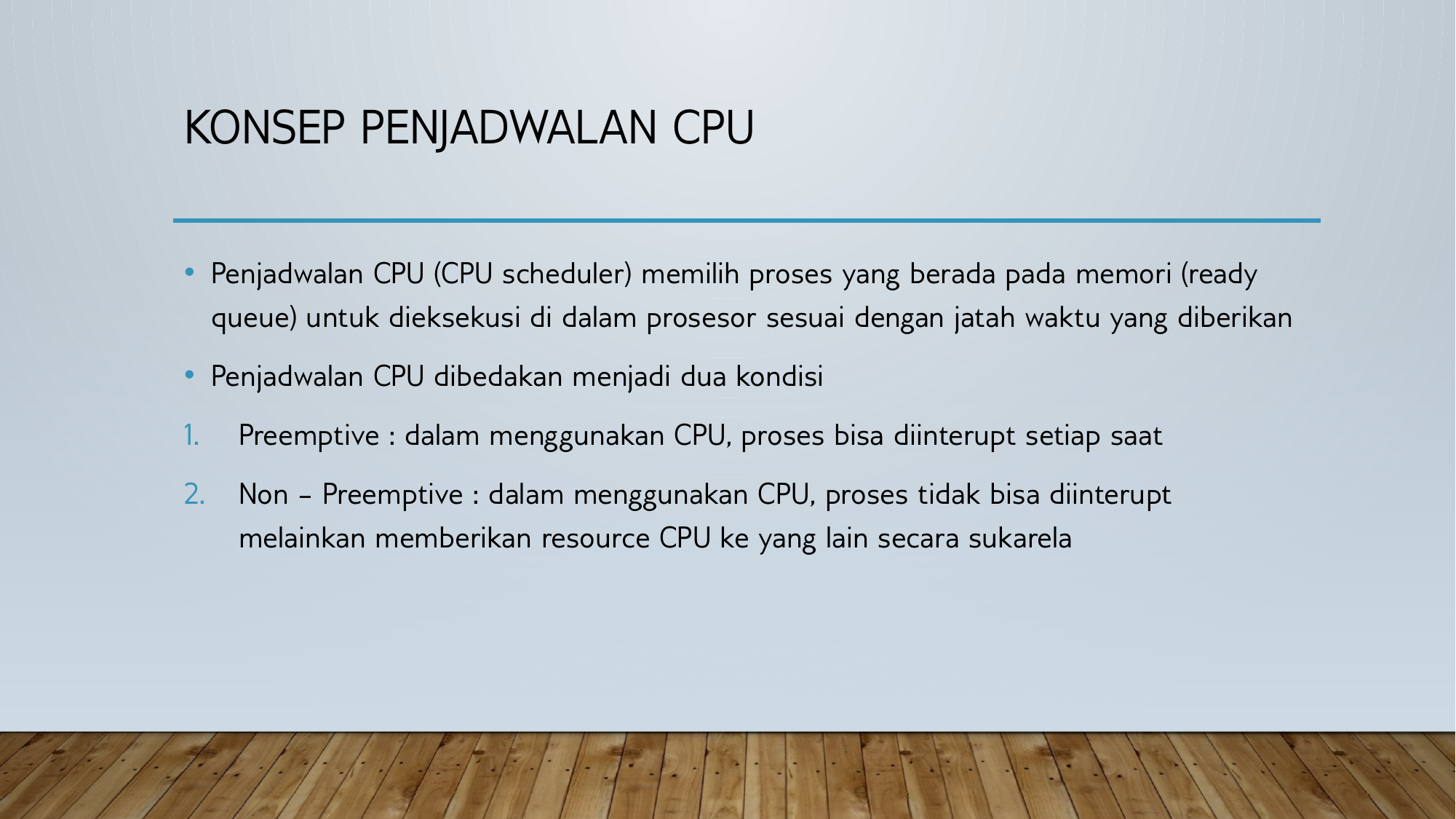

# KONSEP PENJADWALAN CPU
Penjadwalan CPU (CPU scheduler) memilih proses yang berada pada memori (ready queue) untuk dieksekusi di dalam prosesor sesuai dengan jatah waktu yang diberikan
Penjadwalan CPU dibedakan menjadi dua kondisi
Preemptive : dalam menggunakan CPU, proses bisa diinterupt setiap saat
Non – Preemptive : dalam menggunakan CPU, proses tidak bisa diinterupt melainkan memberikan resource CPU ke yang lain secara sukarela